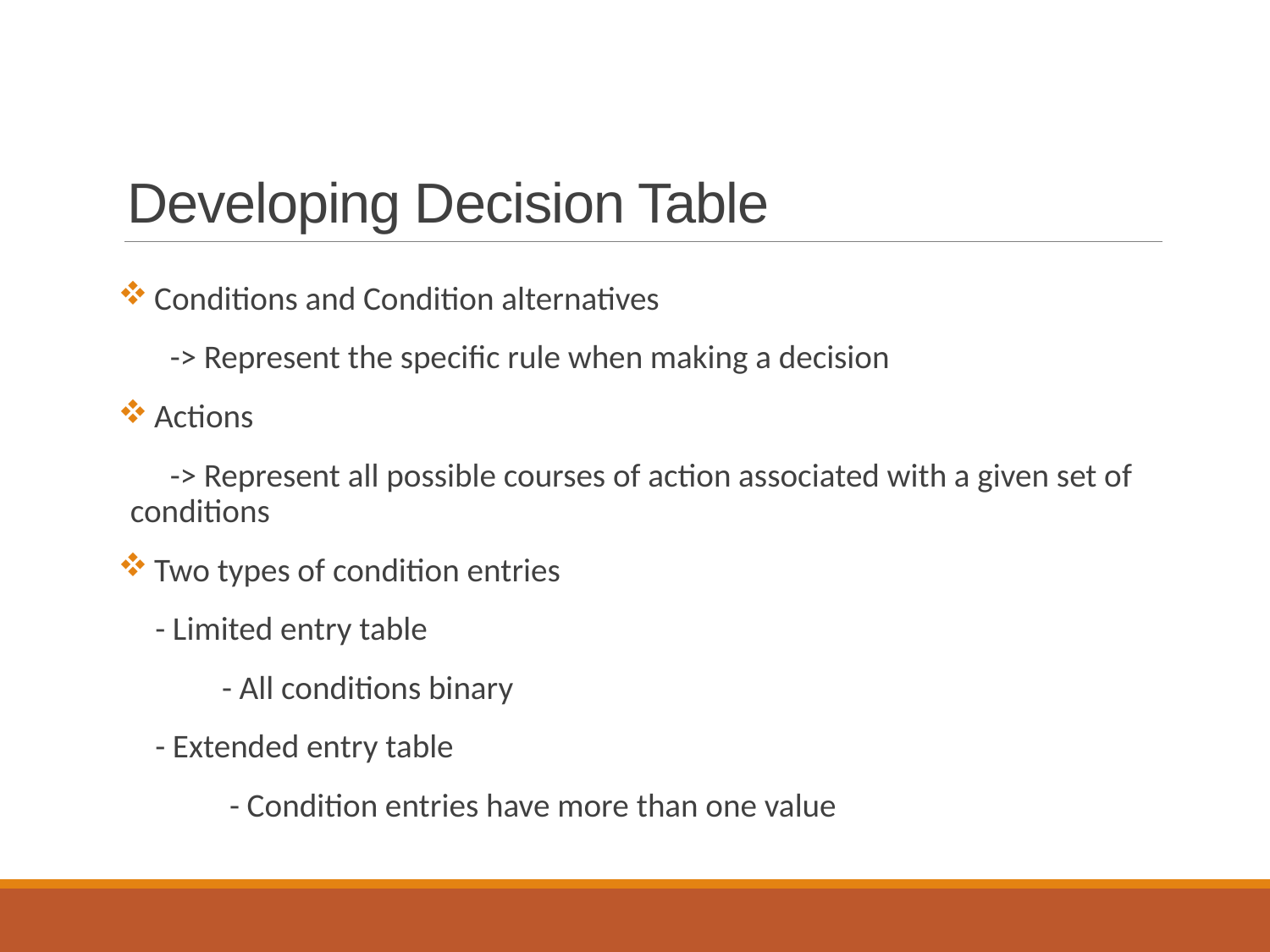

# Developing Decision Table
 Conditions and Condition alternatives
       -> Represent the specific rule when making a decision
 Actions
       -> Represent all possible courses of action associated with a given set of conditions
 Two types of condition entries
     - Limited entry table
              - All conditions binary
     - Extended entry table
               - Condition entries have more than one value